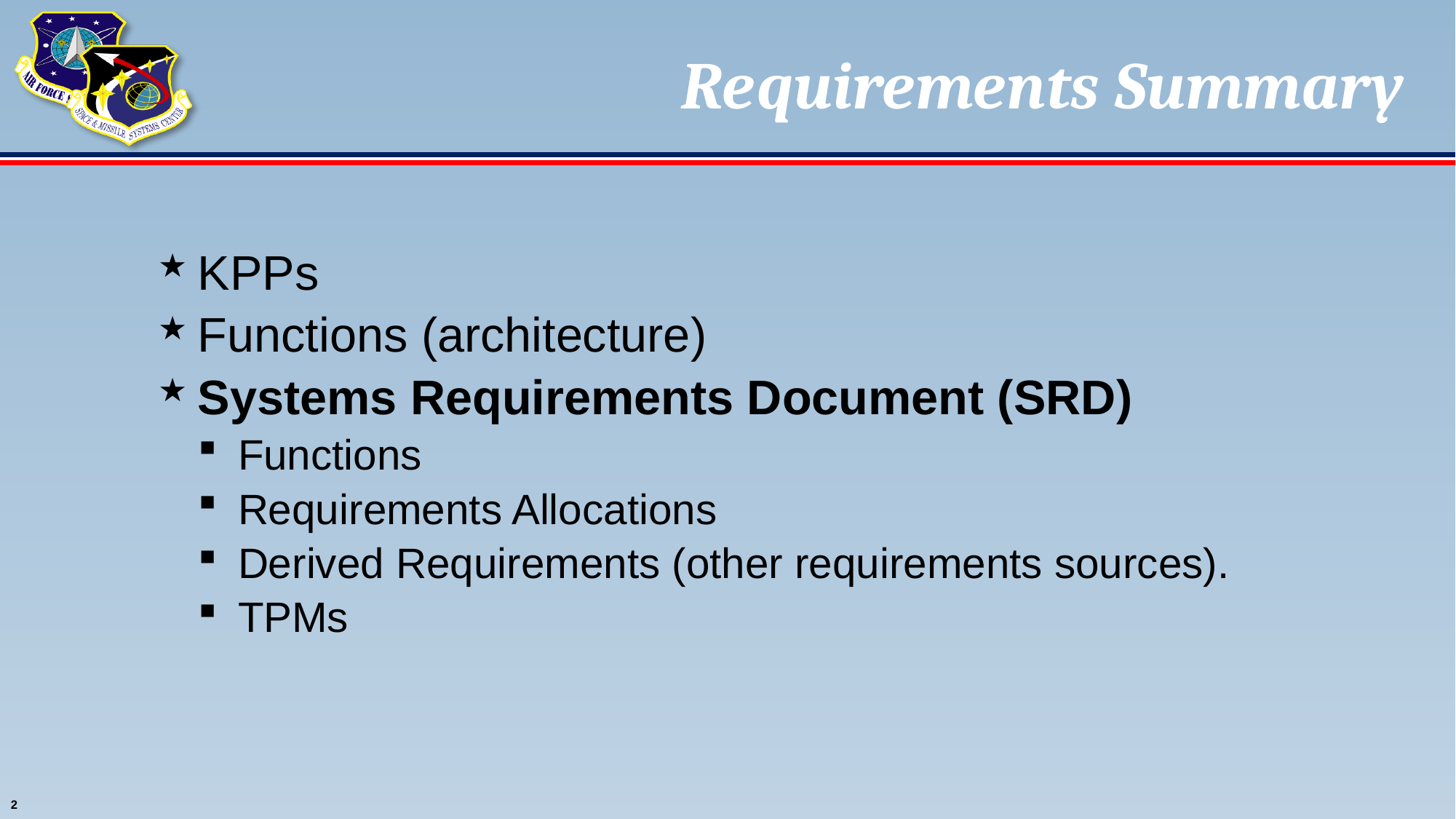

# Requirements Summary
KPPs
Functions (architecture)
Systems Requirements Document (SRD)
Functions
Requirements Allocations
Derived Requirements (other requirements sources).
TPMs

2